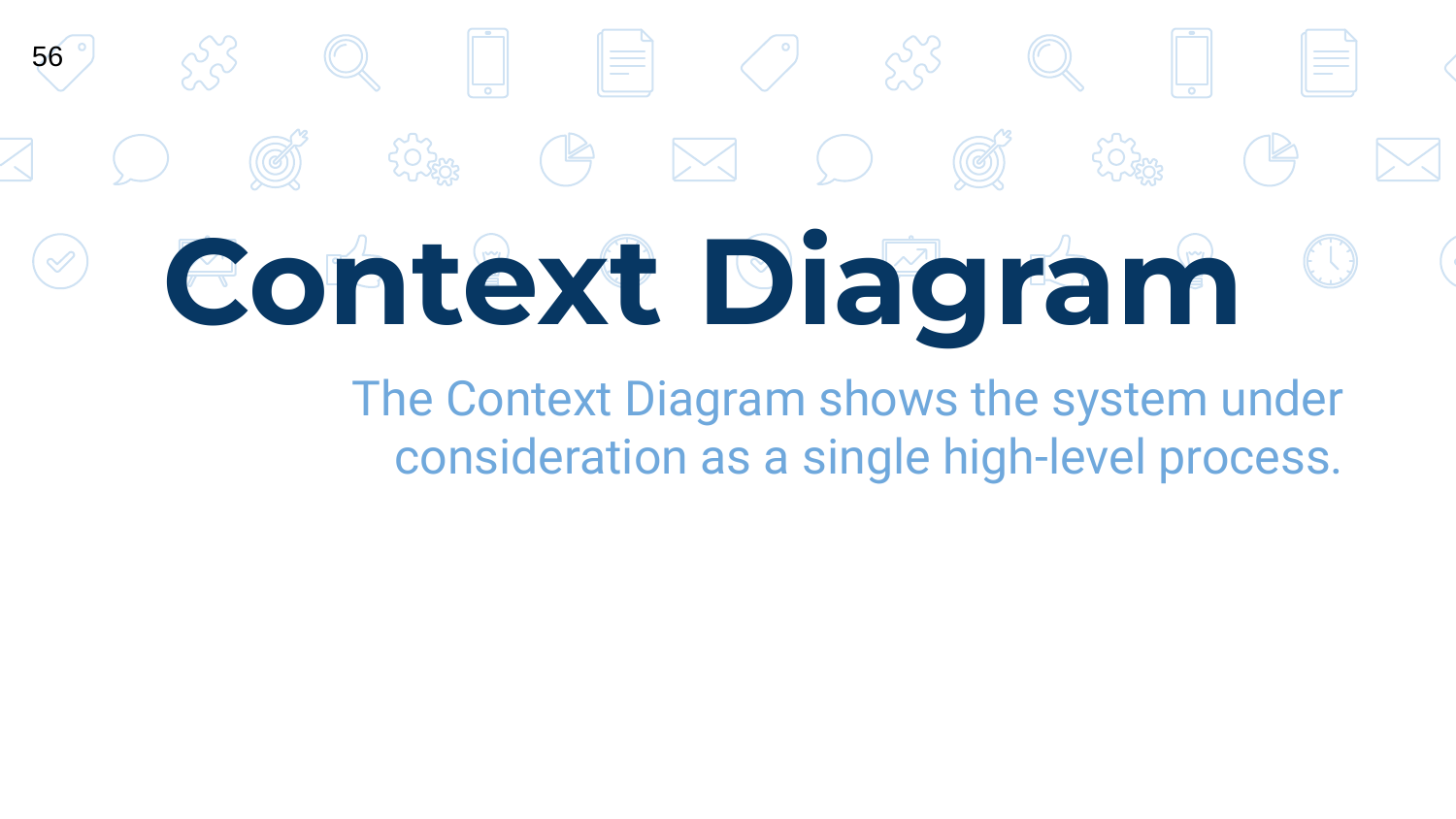

56
# Context Diagram
The Context Diagram shows the system under consideration as a single high-level process.